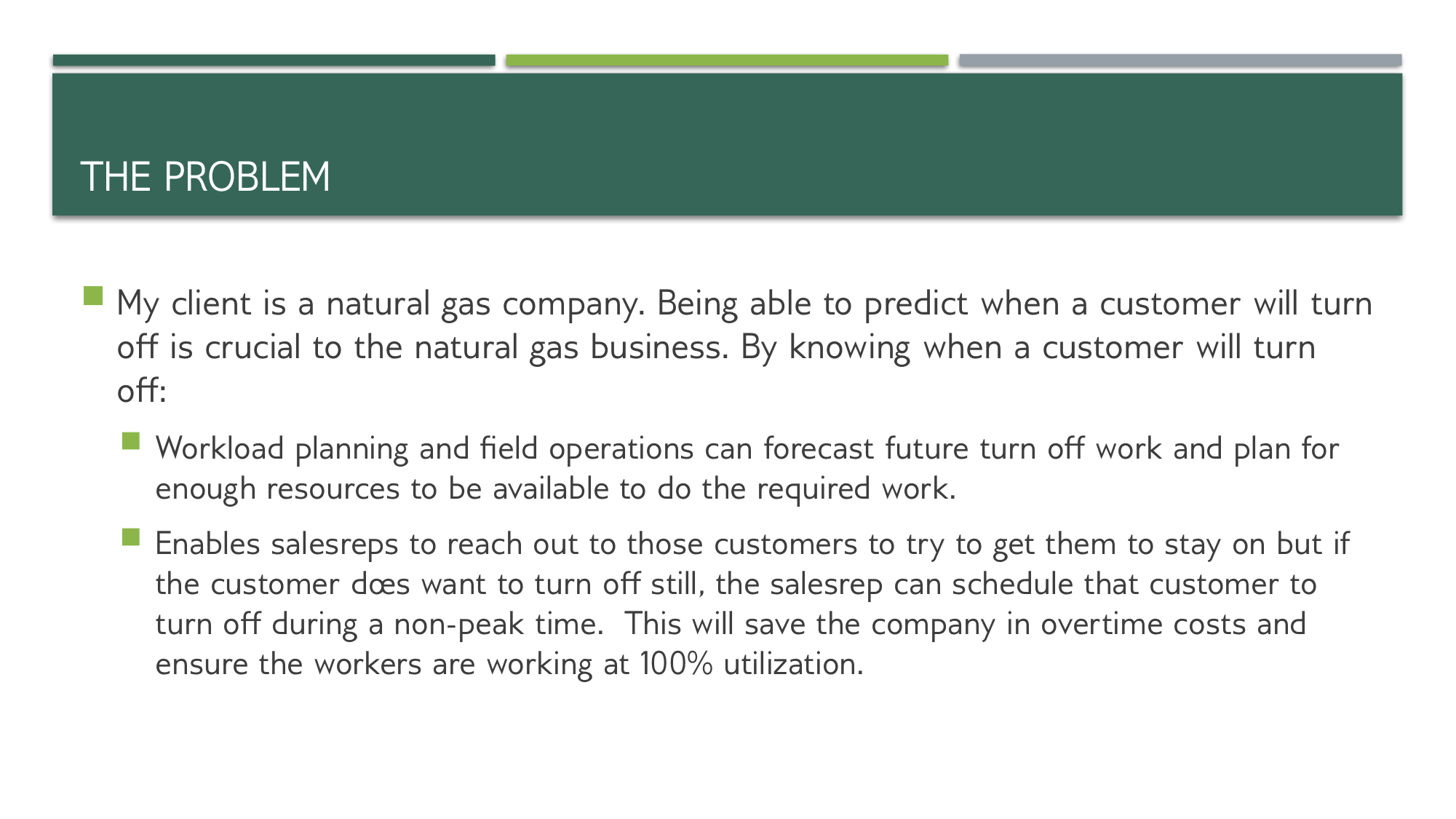

# The problem
My client is a natural gas company. Being able to predict when a customer will turn off is crucial to the natural gas business. By knowing when a customer will turn off:
Workload planning and field operations can forecast future turn off work and plan for enough resources to be available to do the required work.
Enables salesreps to reach out to those customers to try to get them to stay on but if the customer does want to turn off still, the salesrep can schedule that customer to turn off during a non-peak time.  This will save the company in overtime costs and ensure the workers are working at 100% utilization.